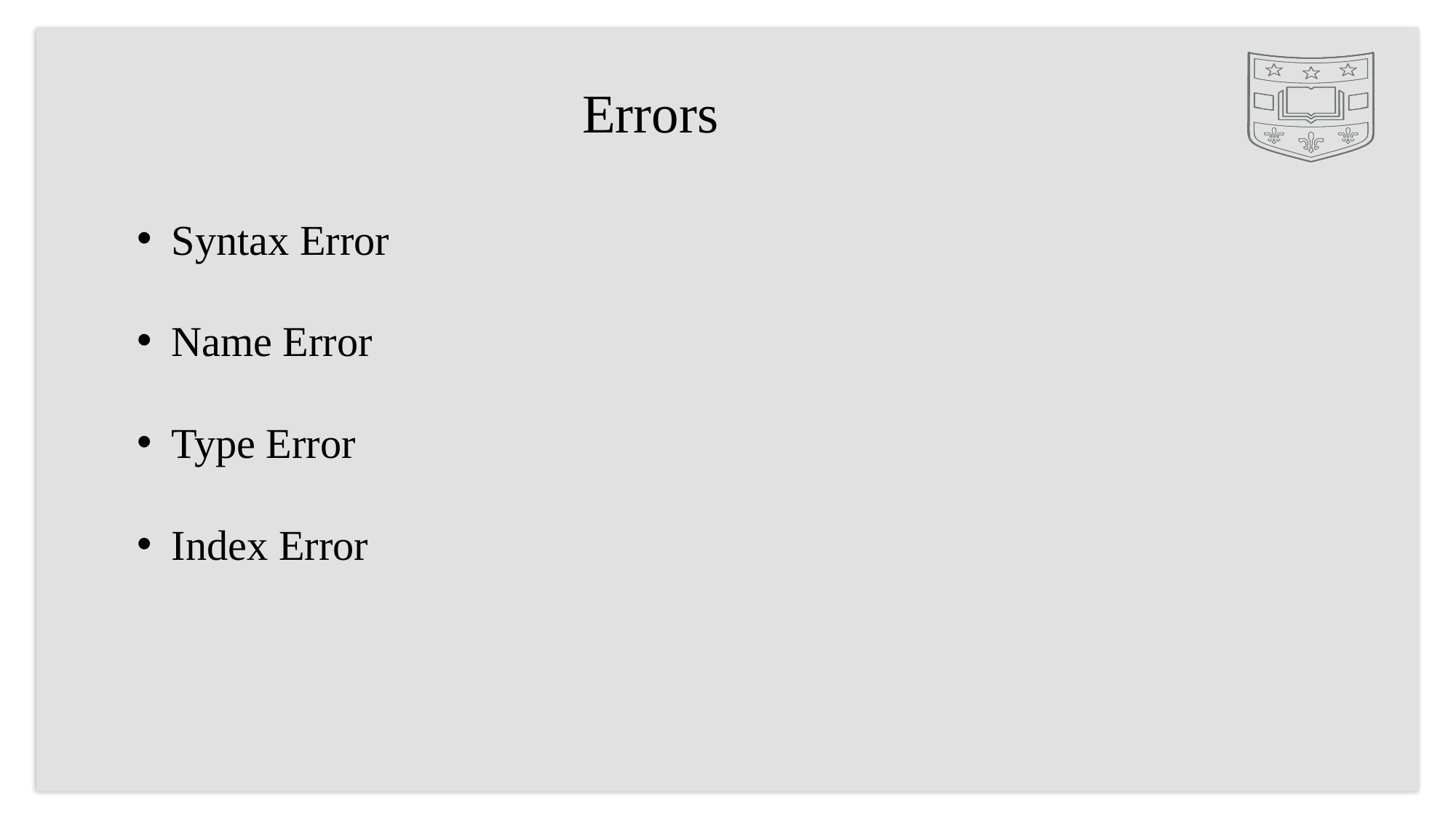

# Errors
Syntax Error

Name Error

Type Error

Index Error